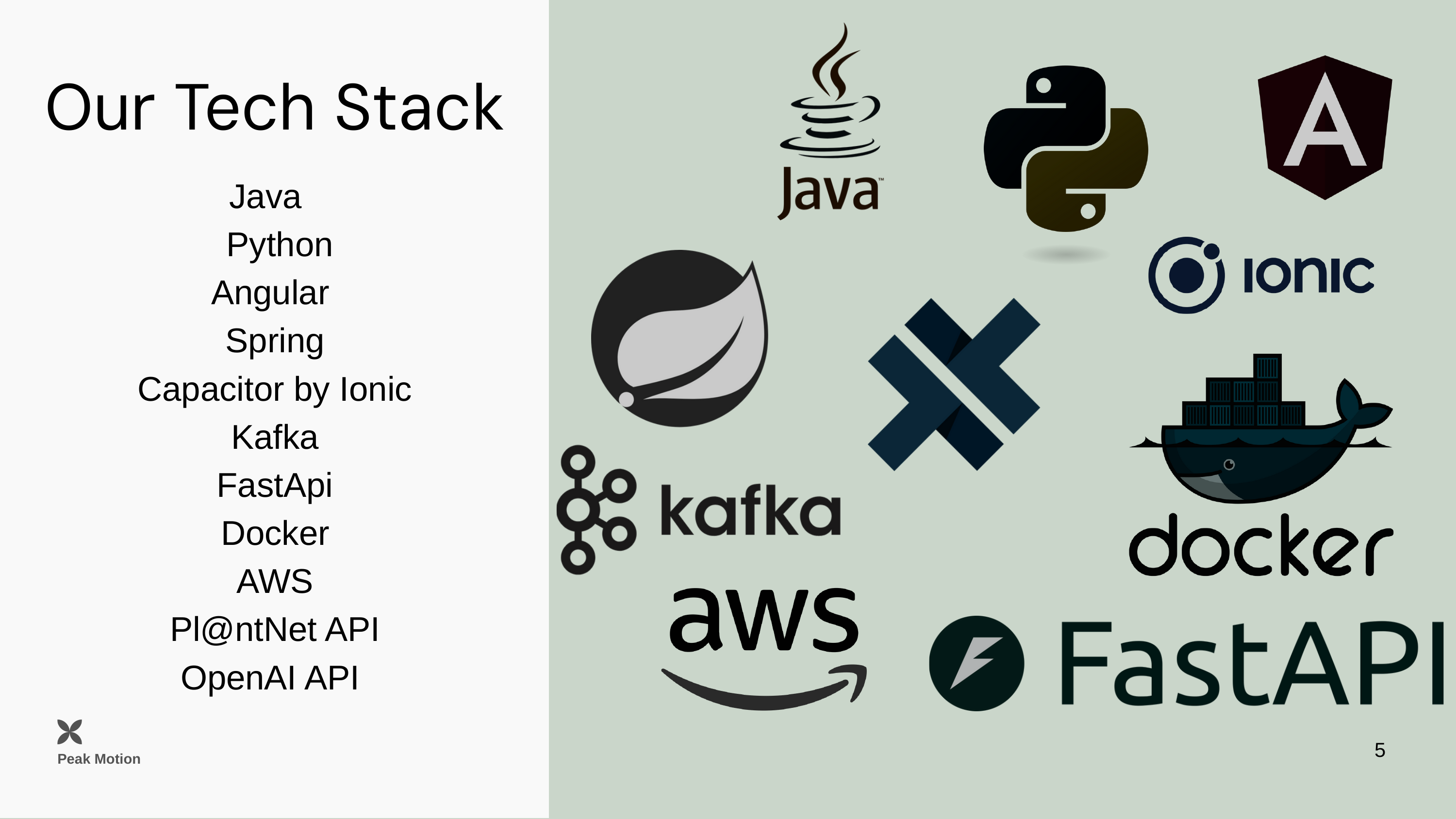

Our Tech Stack

Java
 Python
Angular
Spring
Capacitor by Ionic
Kafka
FastApi
Docker
AWS
Pl@ntNet API
OpenAI API

Peak Motion
5